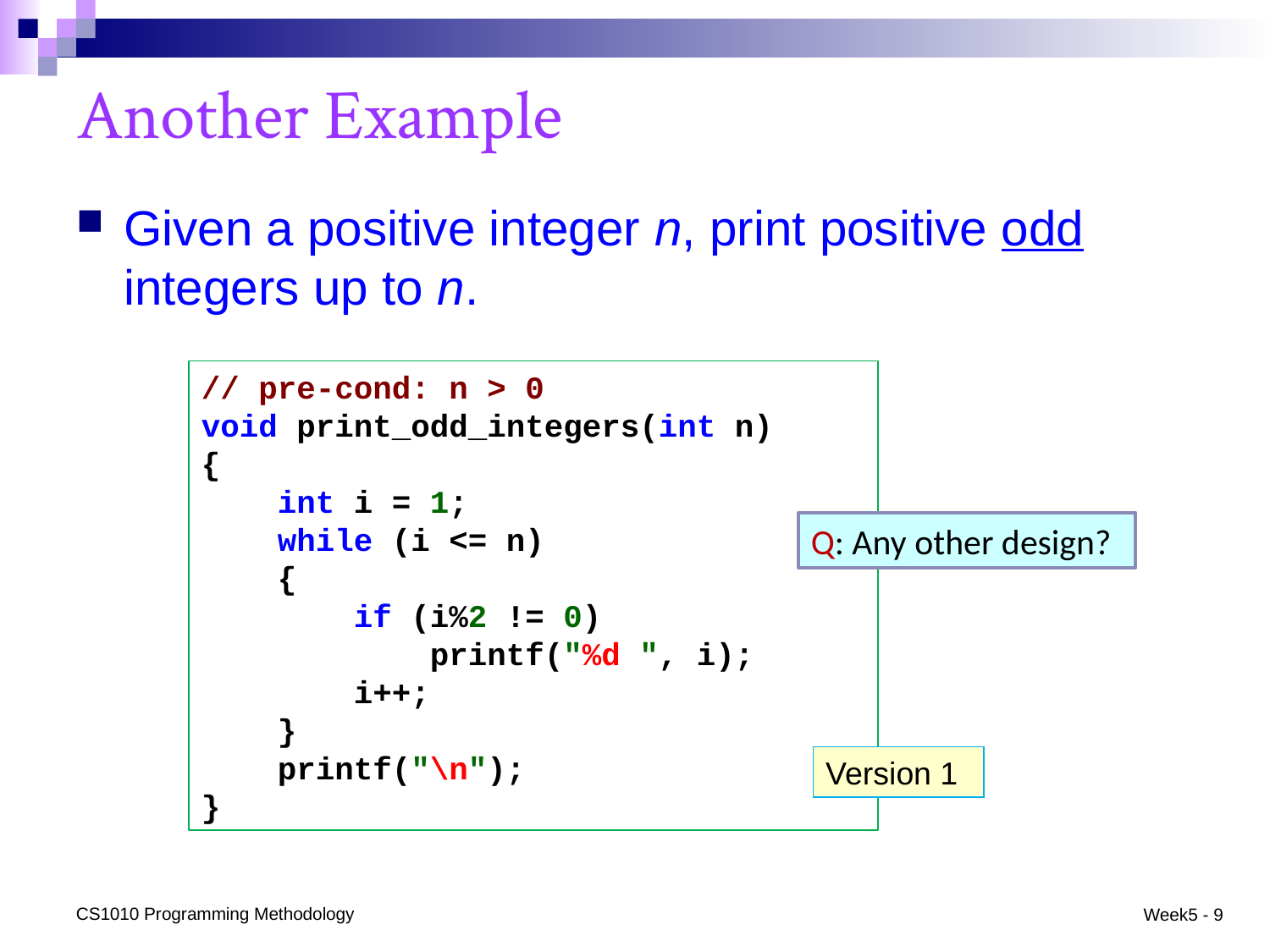

# Another Example
Given a positive integer n, print positive odd integers up to n.
// pre-cond: n > 0
void print_odd_integers(int n)
{
    int i = 1;
    while (i <= n)
    {
        if (i%2 != 0)
            printf("%d ", i);
        i++;
    }
    printf("\n");
}
Q: Any other design?
Version 1
CS1010 Programming Methodology
Week5 - 9